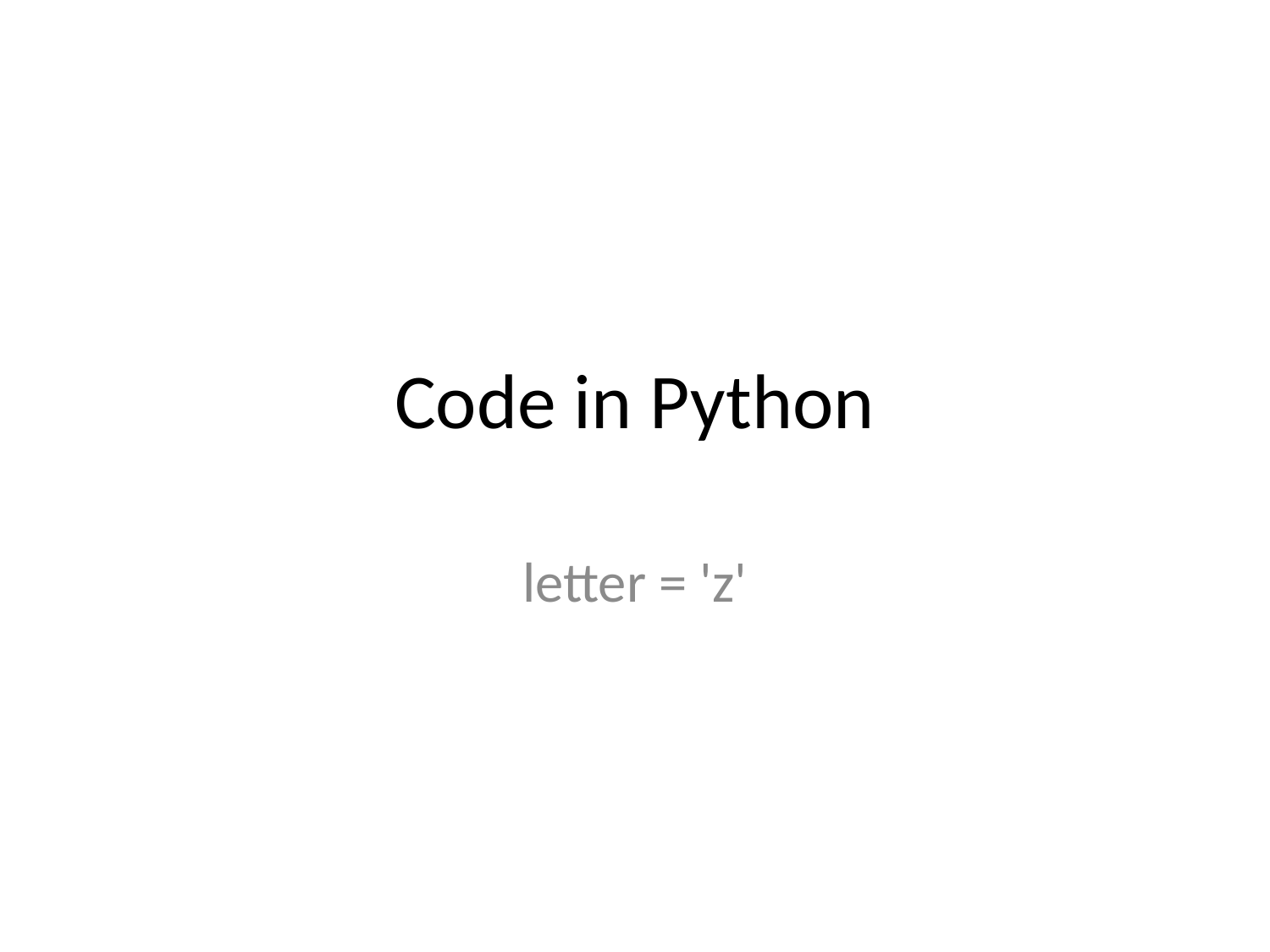

# Code in Python
letter = 'z'